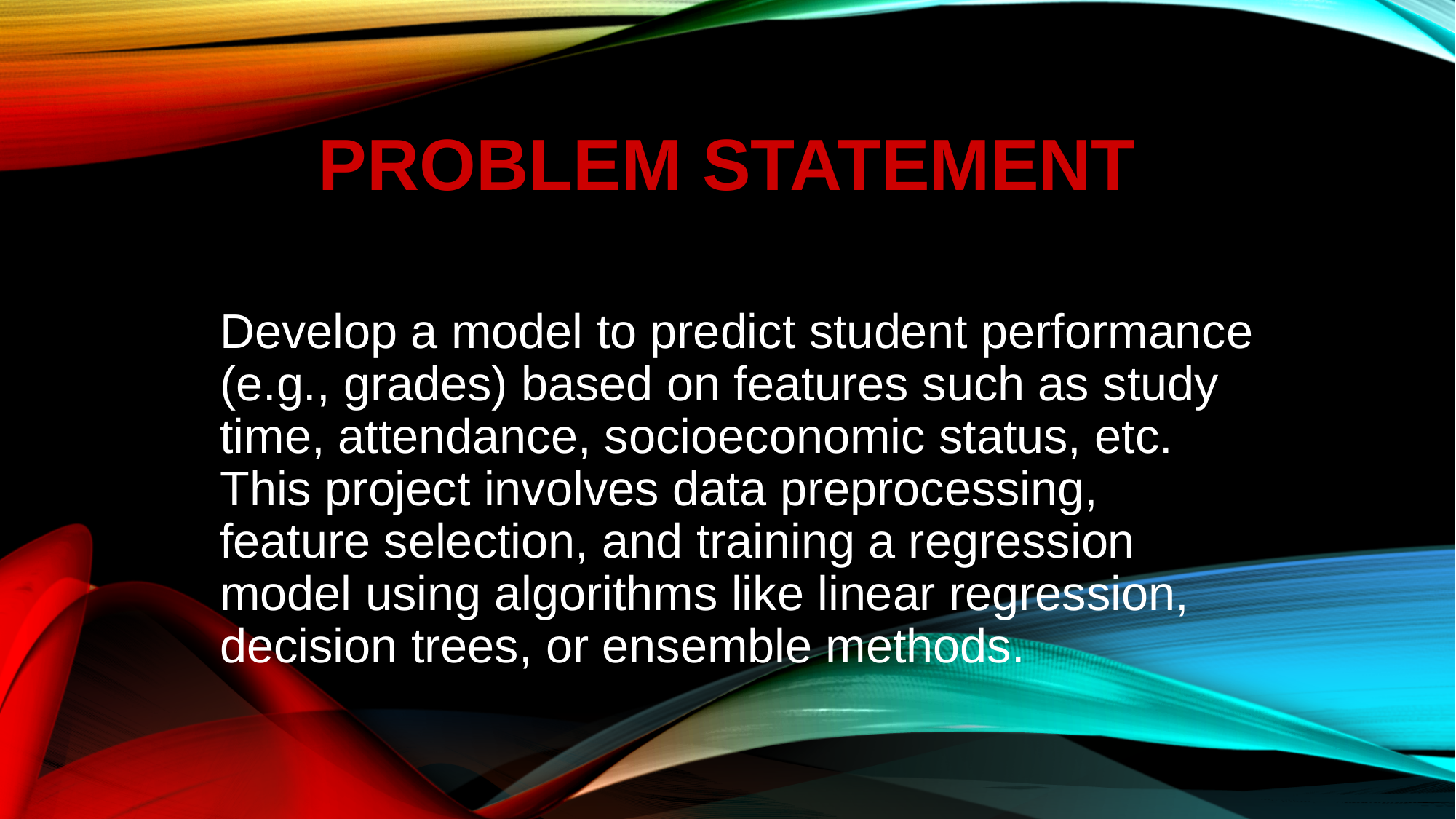

# PROBLEM STATEMENT
  Develop a model to predict student performance (e.g., grades) based on features such as study time, attendance, socioeconomic status, etc. This project involves data preprocessing, feature selection, and training a regression model using algorithms like linear regression, decision trees, or ensemble methods.